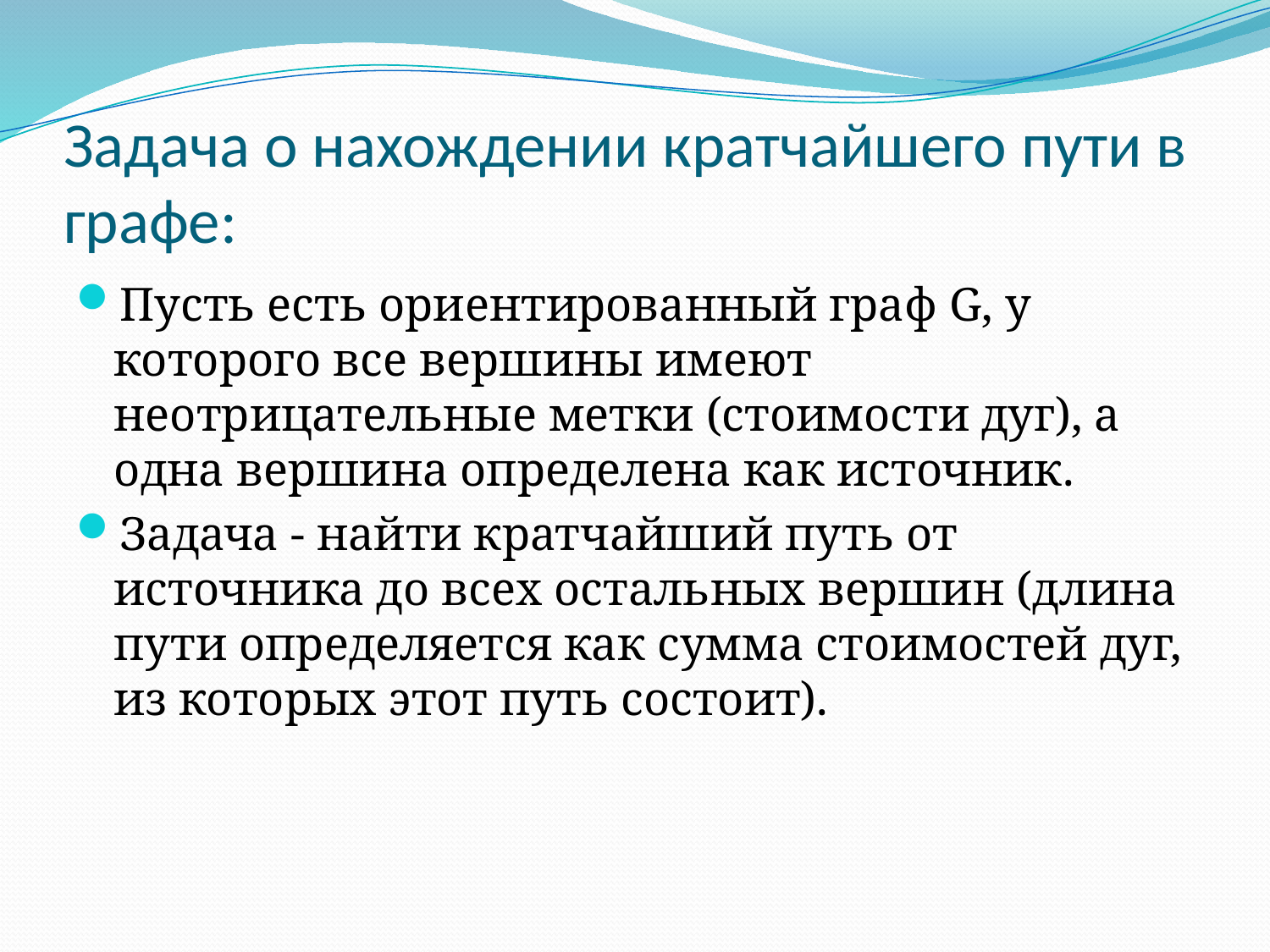

# Задача о нахождении кратчайшего пути в графе:
Пусть есть ориентированный граф G, у которого все вершины имеют неотрицательные метки (стоимости дуг), а одна вершина определена как источник.
Задача - найти кратчайший путь от источника до всех остальных вершин (длина пути определяется как сумма стоимостей дуг, из которых этот путь состоит).